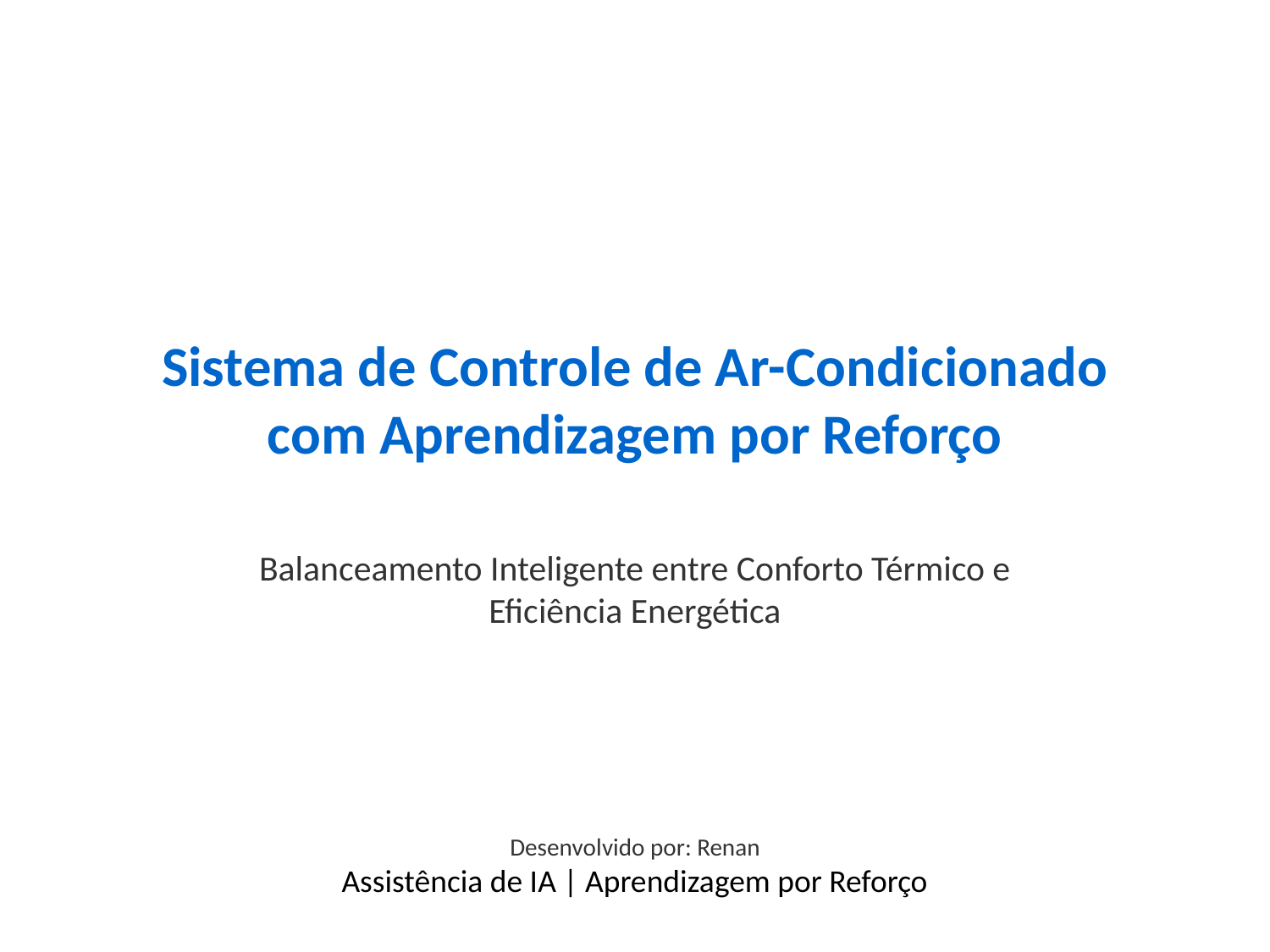

# Sistema de Controle de Ar-Condicionado com Aprendizagem por Reforço
Balanceamento Inteligente entre Conforto Térmico e Eficiência Energética
Desenvolvido por: Renan
Assistência de IA | Aprendizagem por Reforço